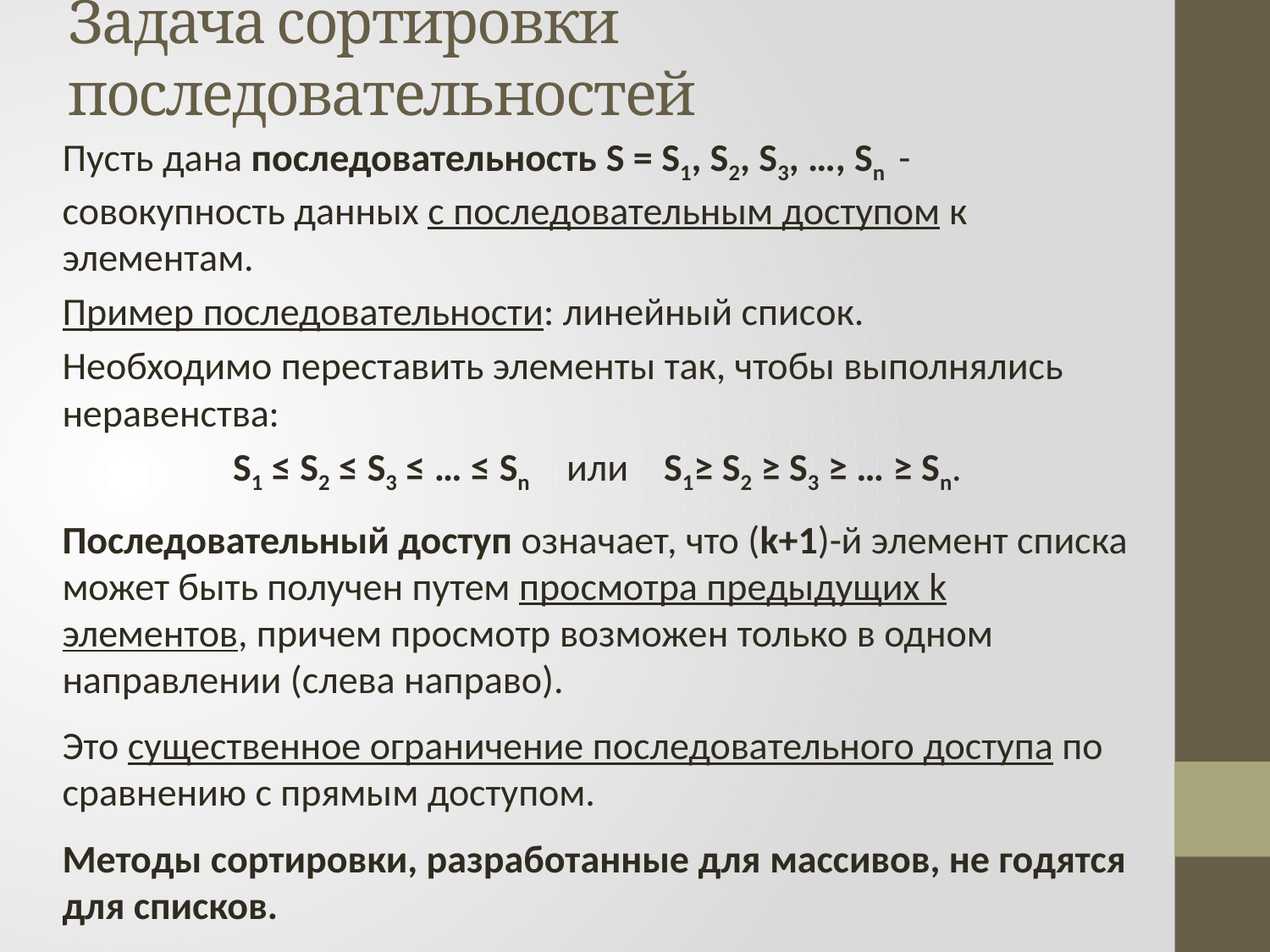

# Задача сортировки последовательностей
Пусть дана последовательность S = S1, S2, S3, …, Sn  - совокупность данных с последовательным доступом к элементам.
Пример последовательности: линейный список.
Необходимо переставить элементы так, чтобы выполнялись неравенства:
S1 ≤ S2 ≤ S3 ≤ … ≤ Sn     или    S1≥ S2 ≥ S3 ≥ … ≥ Sn.
Последовательный доступ означает, что (k+1)-й элемент списка может быть получен путем просмотра предыдущих k элементов, причем просмотр возможен только в одном направлении (слева направо).
Это существенное ограничение последовательного доступа по сравнению с прямым доступом.
Методы сортировки, разработанные для массивов, не годятся для списков.